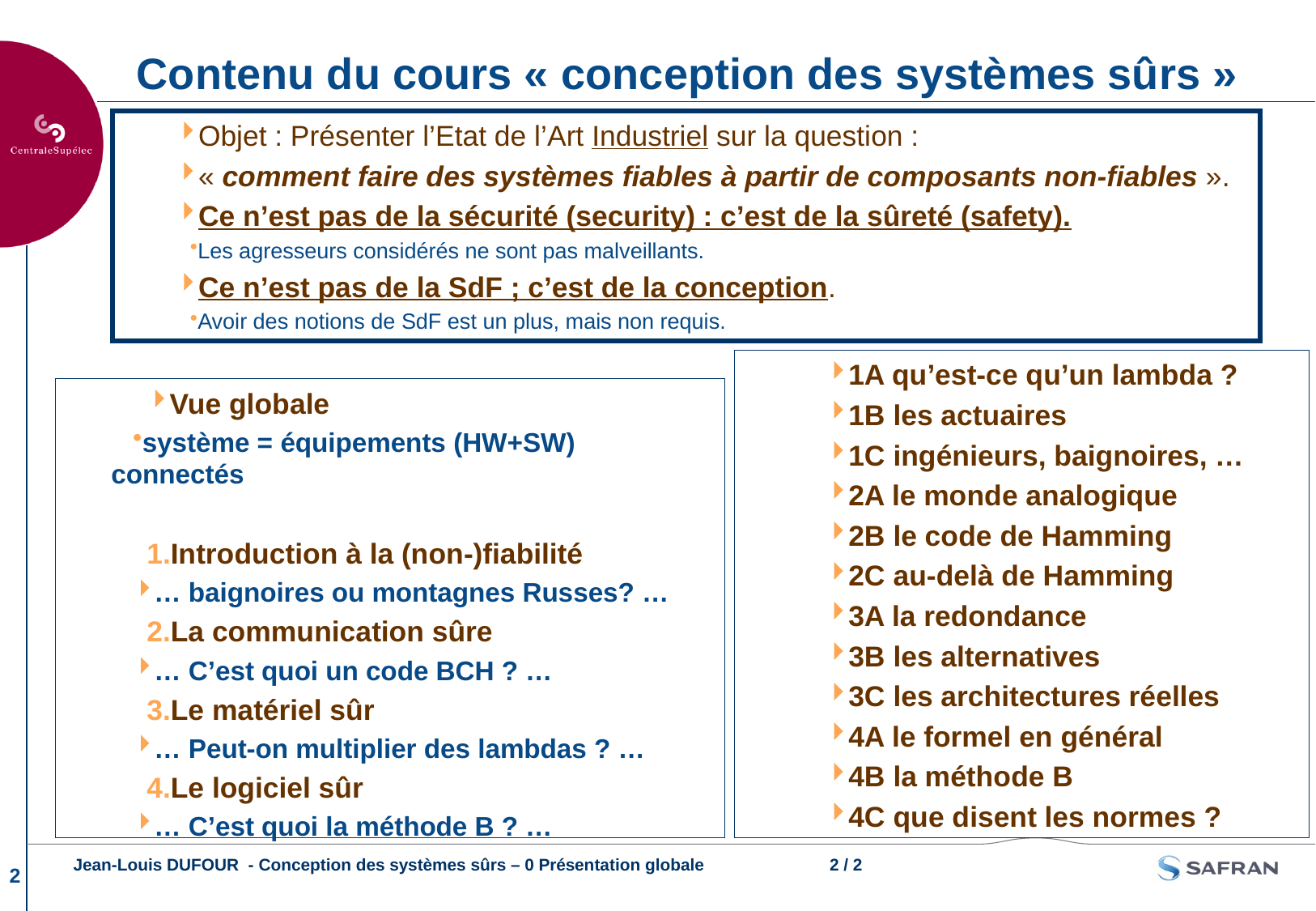

# Contenu du cours « conception des systèmes sûrs »
Objet : Présenter l’Etat de l’Art Industriel sur la question :
« comment faire des systèmes fiables à partir de composants non-fiables ».
Ce n’est pas de la sécurité (security) : c’est de la sûreté (safety).
Les agresseurs considérés ne sont pas malveillants.
Ce n’est pas de la SdF ; c’est de la conception.
Avoir des notions de SdF est un plus, mais non requis.
1A qu’est-ce qu’un lambda ?
1B les actuaires
1C ingénieurs, baignoires, …
2A le monde analogique
2B le code de Hamming
2C au-delà de Hamming
3A la redondance
3B les alternatives
3C les architectures réelles
4A le formel en général
4B la méthode B
4C que disent les normes ?
Vue globale
système = équipements (HW+SW) connectés

Introduction à la (non-)fiabilité
… baignoires ou montagnes Russes? …
La communication sûre
… C’est quoi un code BCH ? …
Le matériel sûr
… Peut-on multiplier des lambdas ? …
Le logiciel sûr
… C’est quoi la méthode B ? …